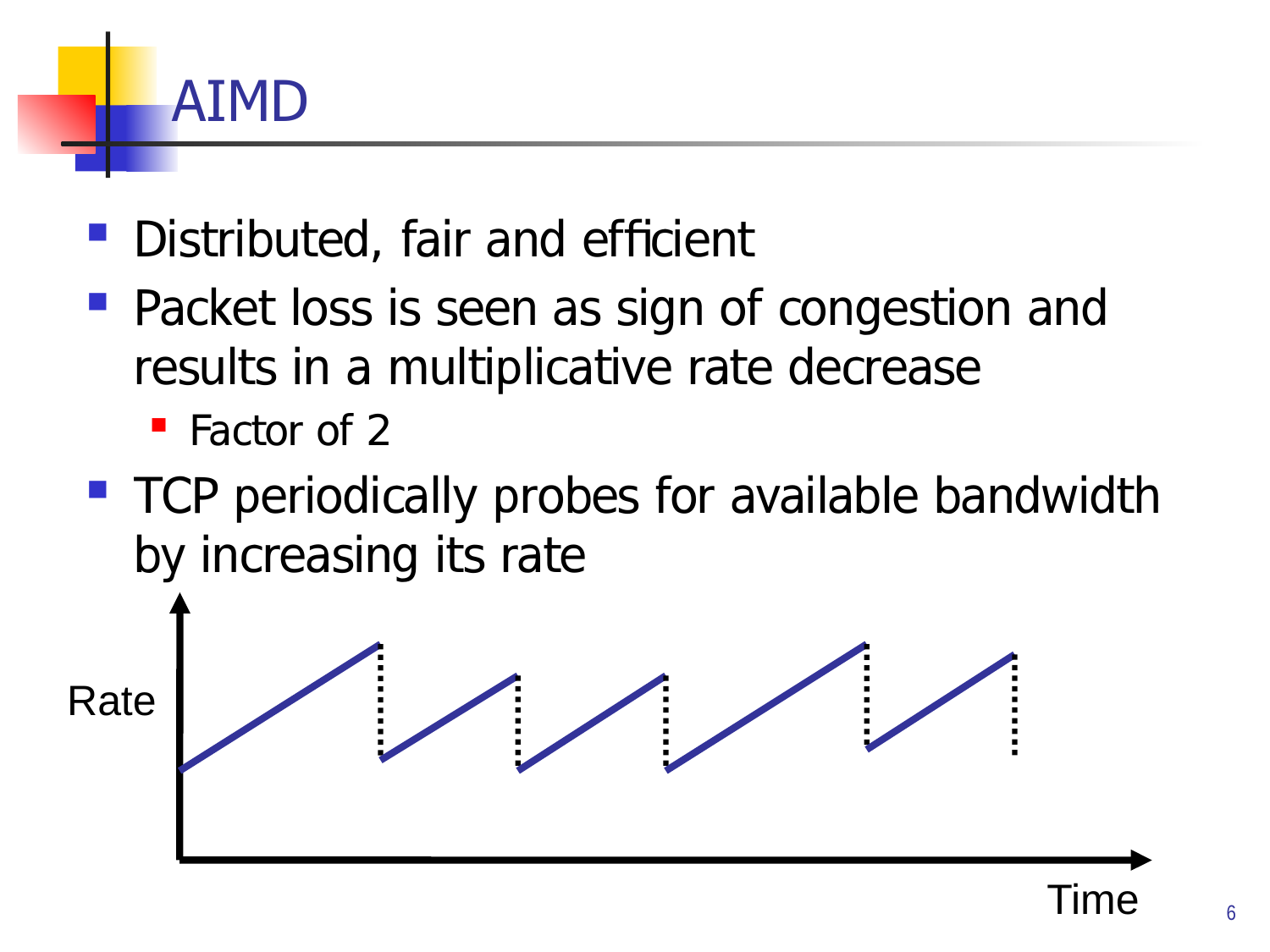

# AIMD
Distributed, fair and efficient
Packet loss is seen as sign of congestion and results in a multiplicative rate decrease
Factor of 2
TCP periodically probes for available bandwidth by increasing its rate

Rate

Time
6